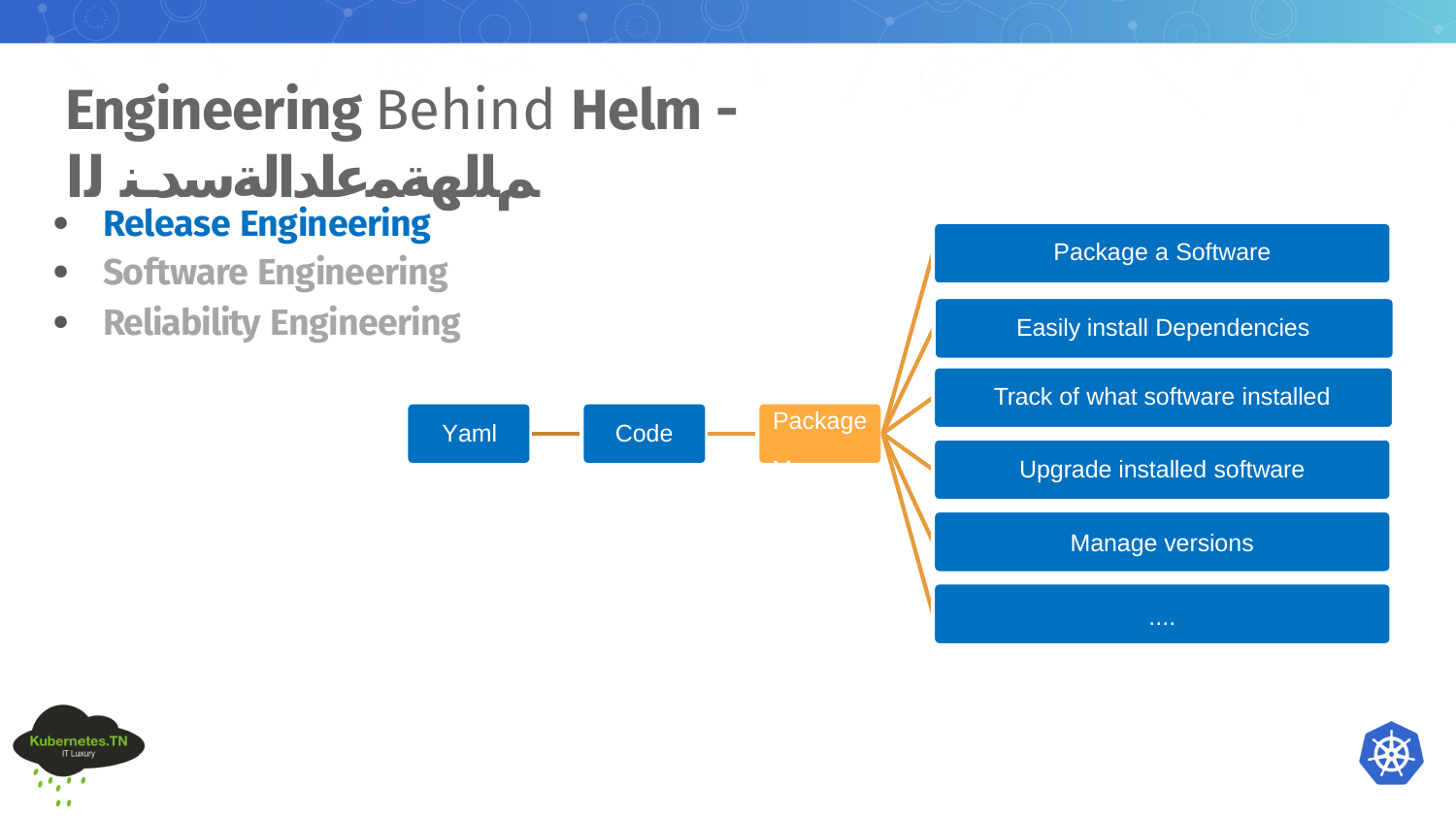

# Engineering Behind Helm - ﻢﻠﻟﮭﺔﻤﻋاﺪاﻟﺔﺳﺪـﻨ ﻟا
Release Engineering
Software Engineering
Reliability Engineering

Package a Software

Easily install Dependencies

Track of what software installed

Package  Manager
Yaml
Code

Upgrade installed software

Manage versions

....